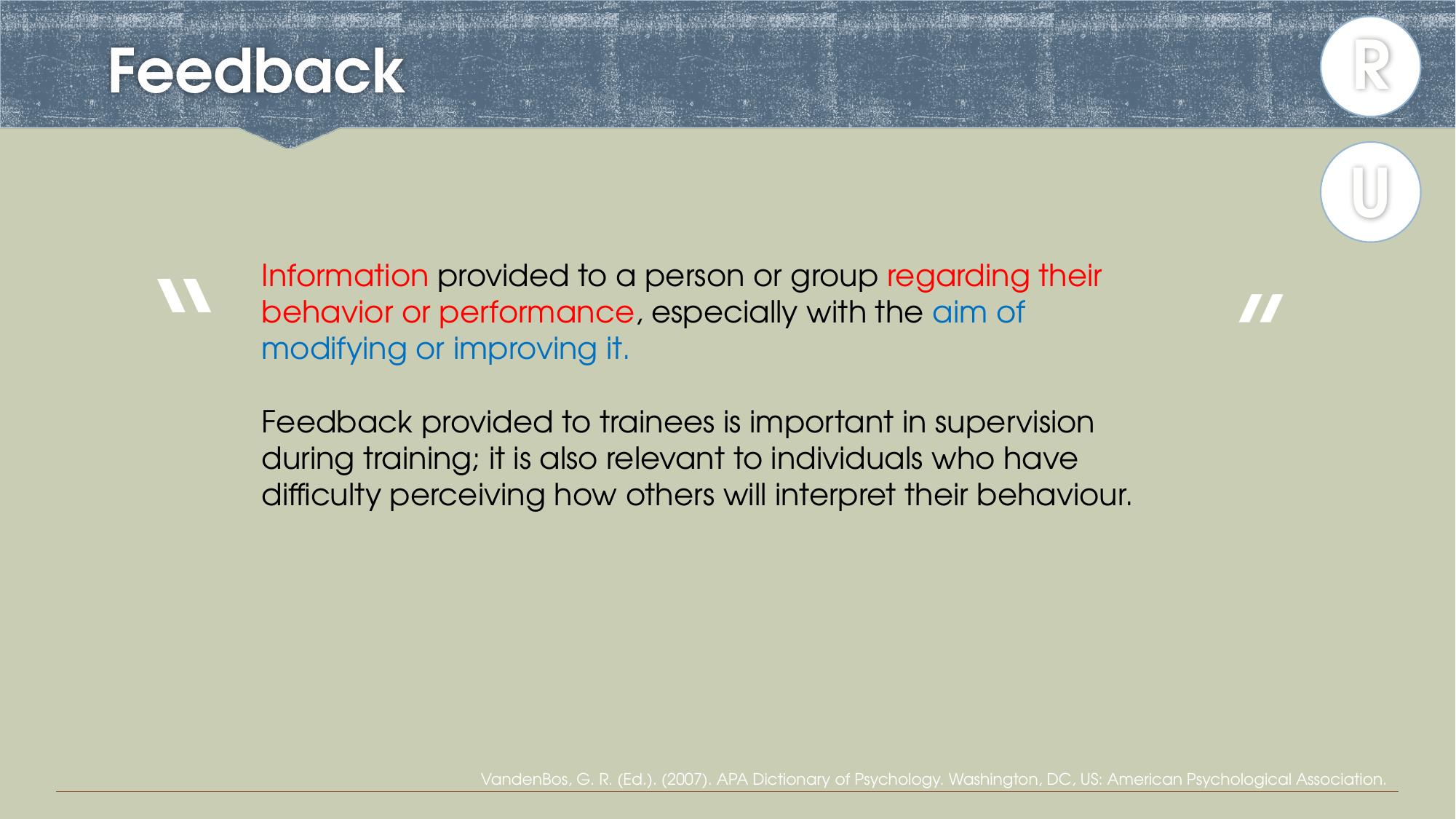

R
# Feedback

U
“
”

Information provided to a person or group regarding their behavior or performance, especially with the aim of modifying or improving it.

Feedback provided to trainees is important in supervision during training; it is also relevant to individuals who have difficulty perceiving how others will interpret their behaviour.

VandenBos, G. R. (Ed.). (2007). APA Dictionary of Psychology. Washington, DC, US: American Psychological Association.